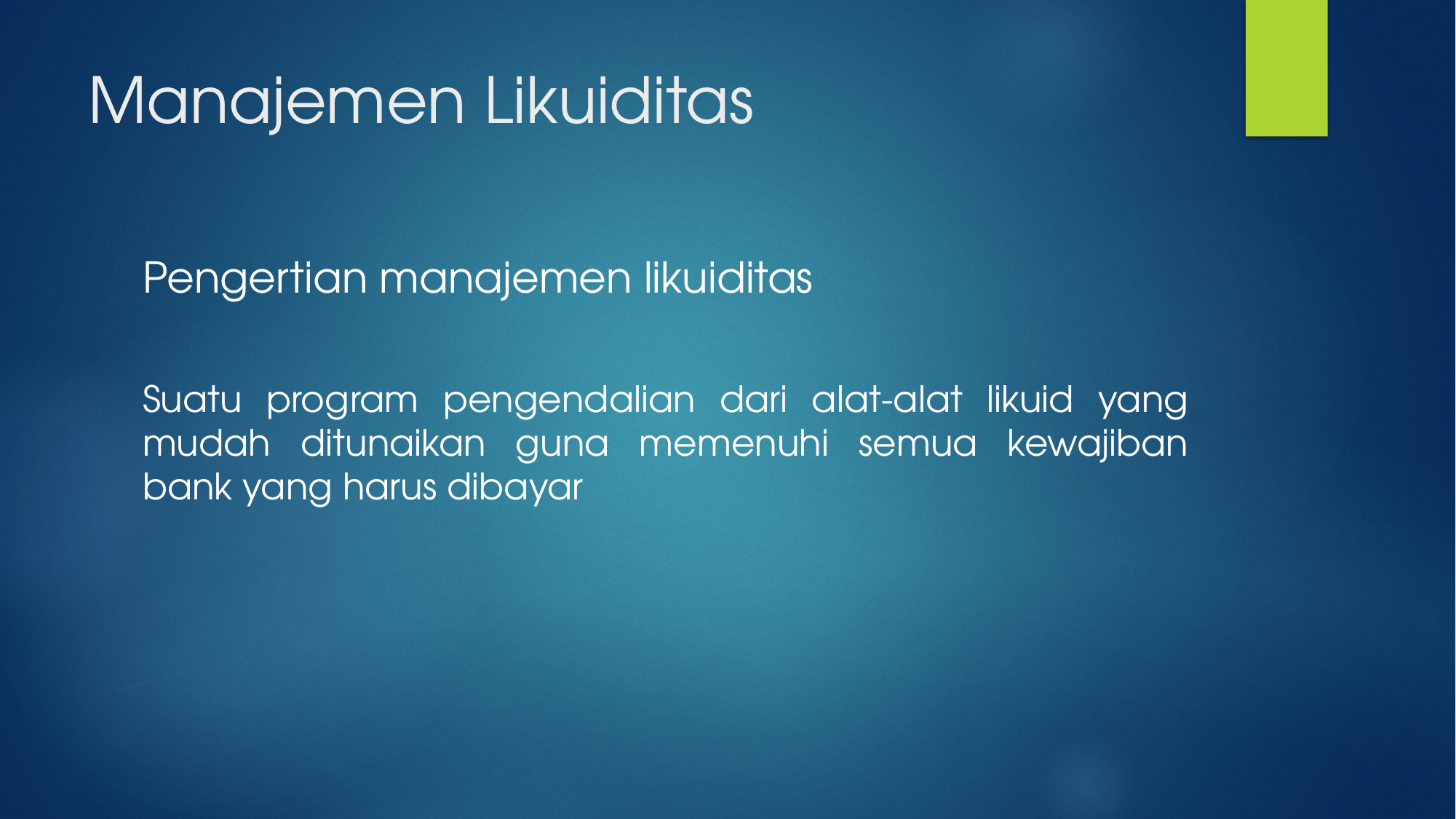

# Manajemen Likuiditas
Pengertian manajemen likuiditas

Suatu program pengendalian dari alat-alat likuid yang mudah ditunaikan guna memenuhi semua kewajiban bank yang harus dibayar